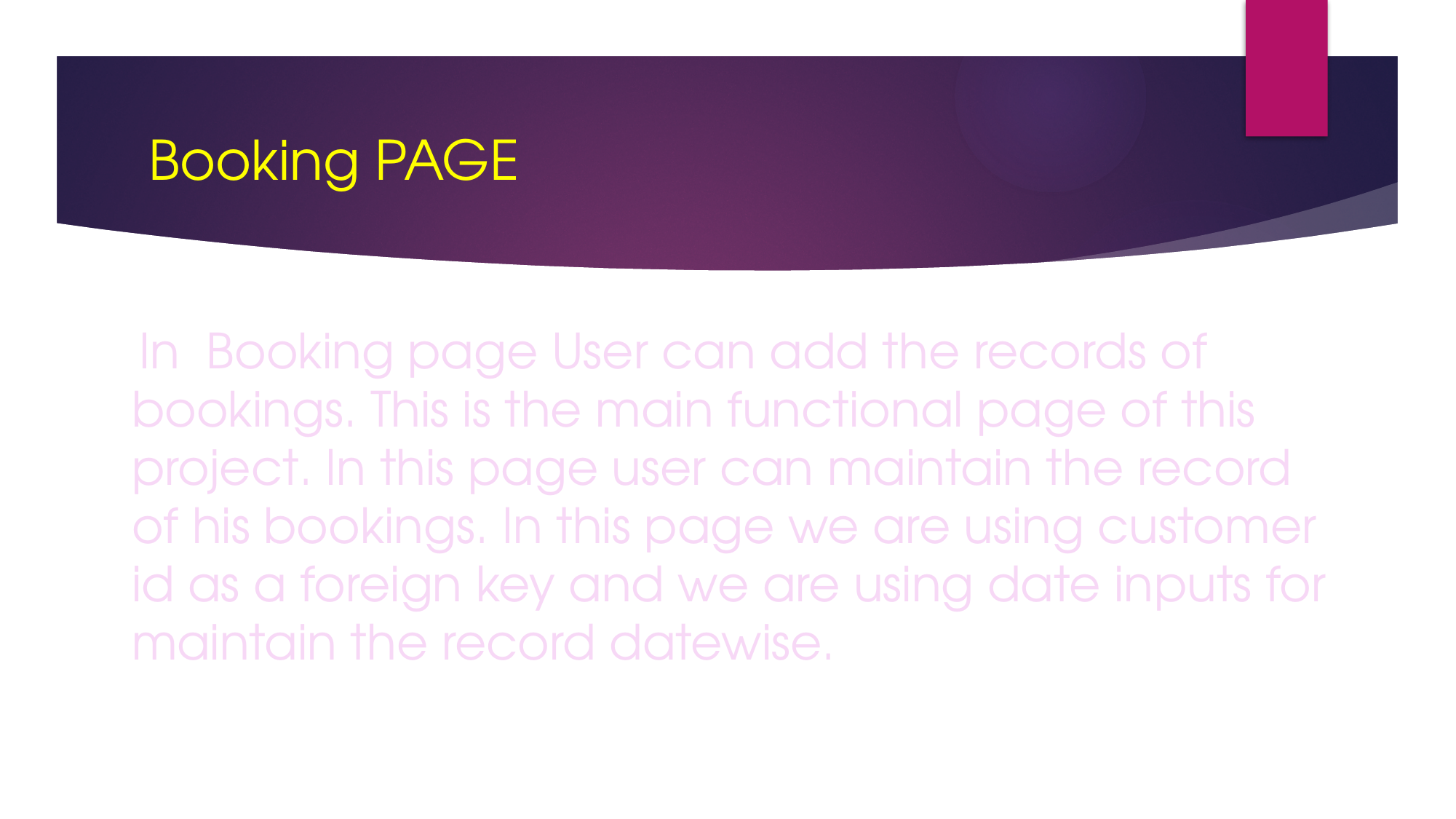

# Booking PAGE
 In  Booking page User can add the records of bookings. This is the main functional page of this project. In this page user can maintain the record of his bookings. In this page we are using customer id as a foreign key and we are using date inputs for maintain the record datewise.